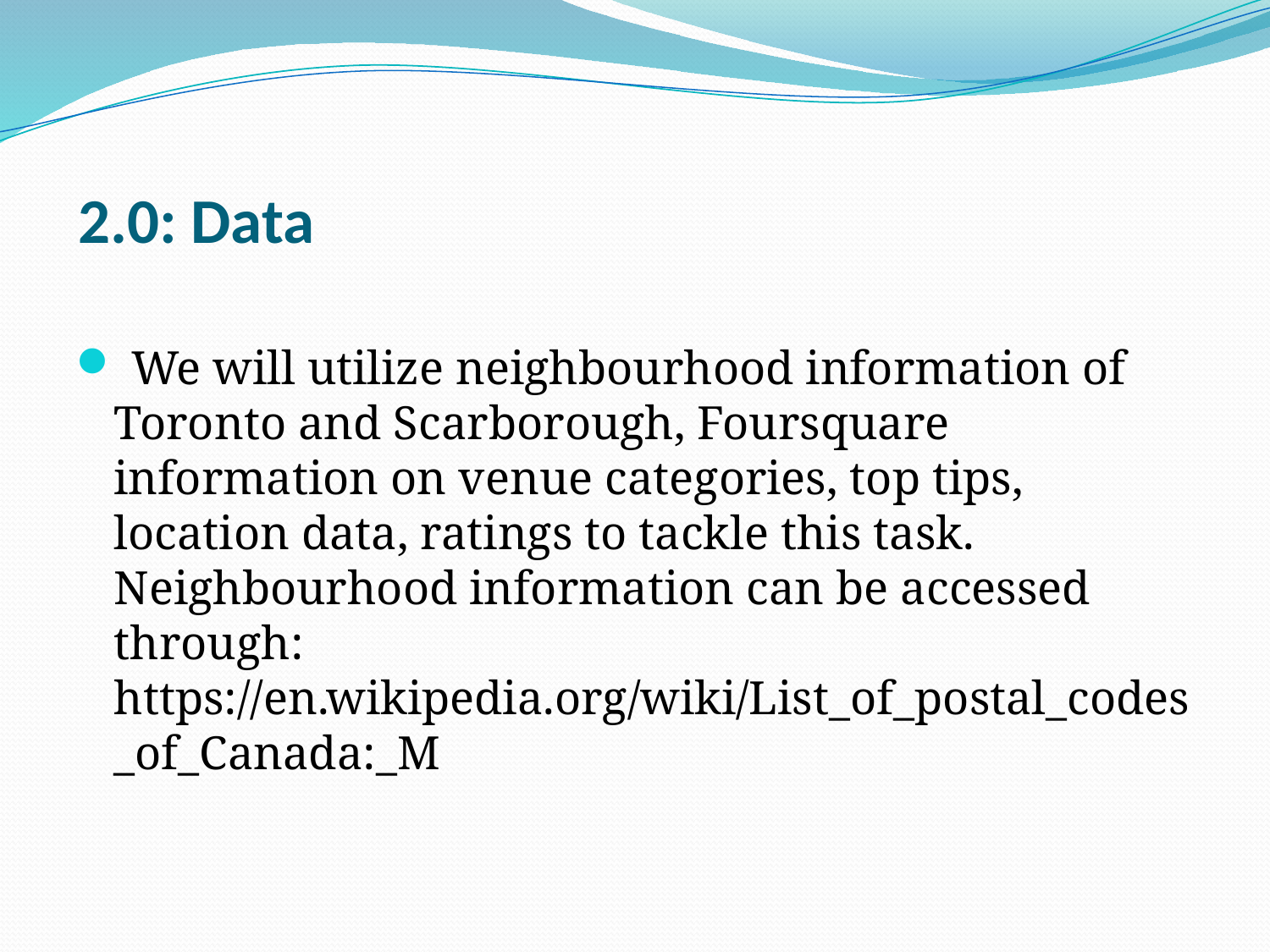

# 2.0: Data

 We will utilize neighbourhood information of Toronto and Scarborough, Foursquare information on venue categories, top tips, location data, ratings to tackle this task. Neighbourhood information can be accessed through: https://en.wikipedia.org/wiki/List_of_postal_codes_of_Canada:_M